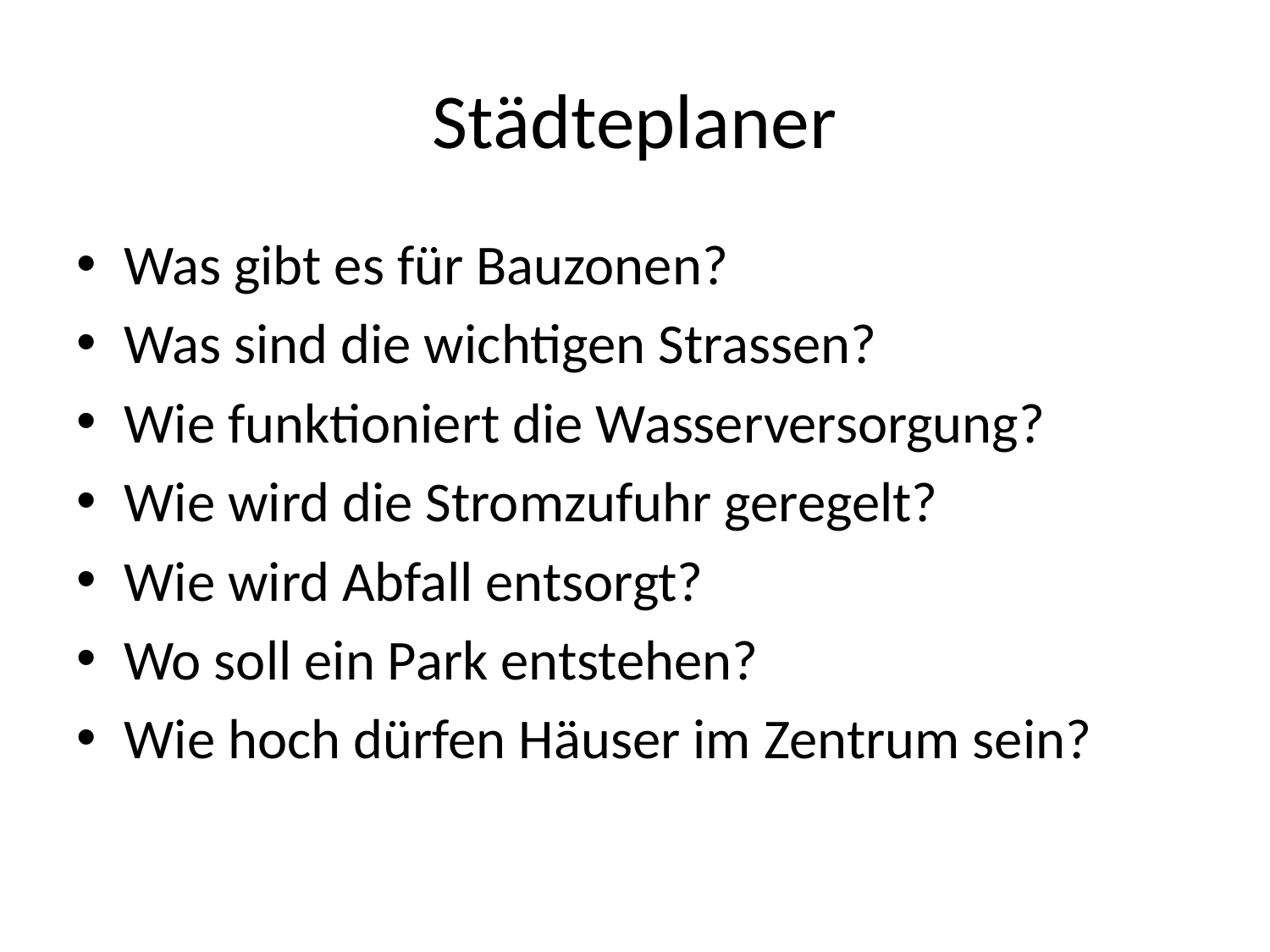

# Städteplaner
Was gibt es für Bauzonen?
Was sind die wichtigen Strassen?
Wie funktioniert die Wasserversorgung?
Wie wird die Stromzufuhr geregelt?
Wie wird Abfall entsorgt?
Wo soll ein Park entstehen?
Wie hoch dürfen Häuser im Zentrum sein?